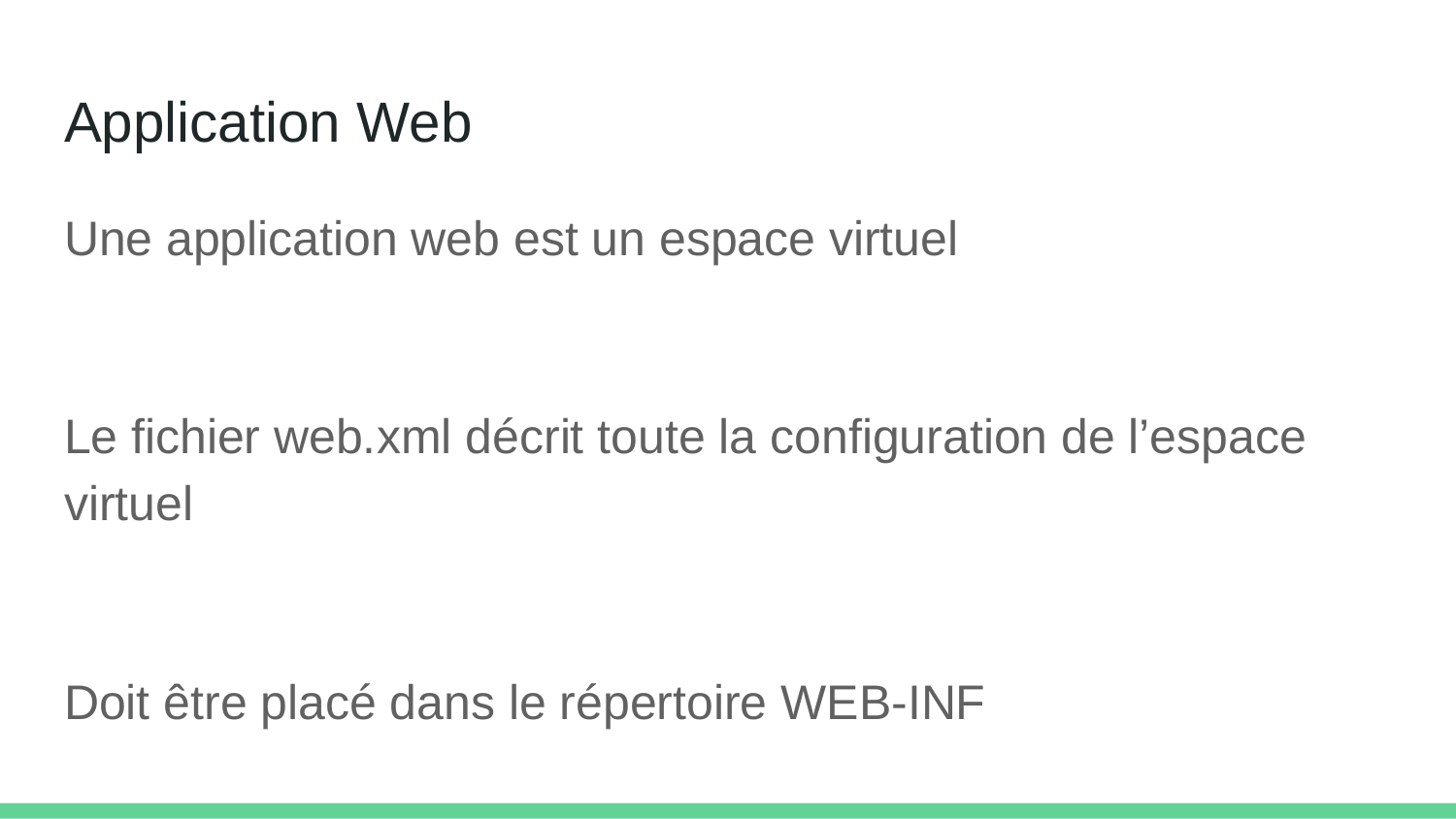

# Application Web
Une application web est un espace virtuel

Le fichier web.xml décrit toute la configuration de l’espace virtuel

Doit être placé dans le répertoire WEB-INF